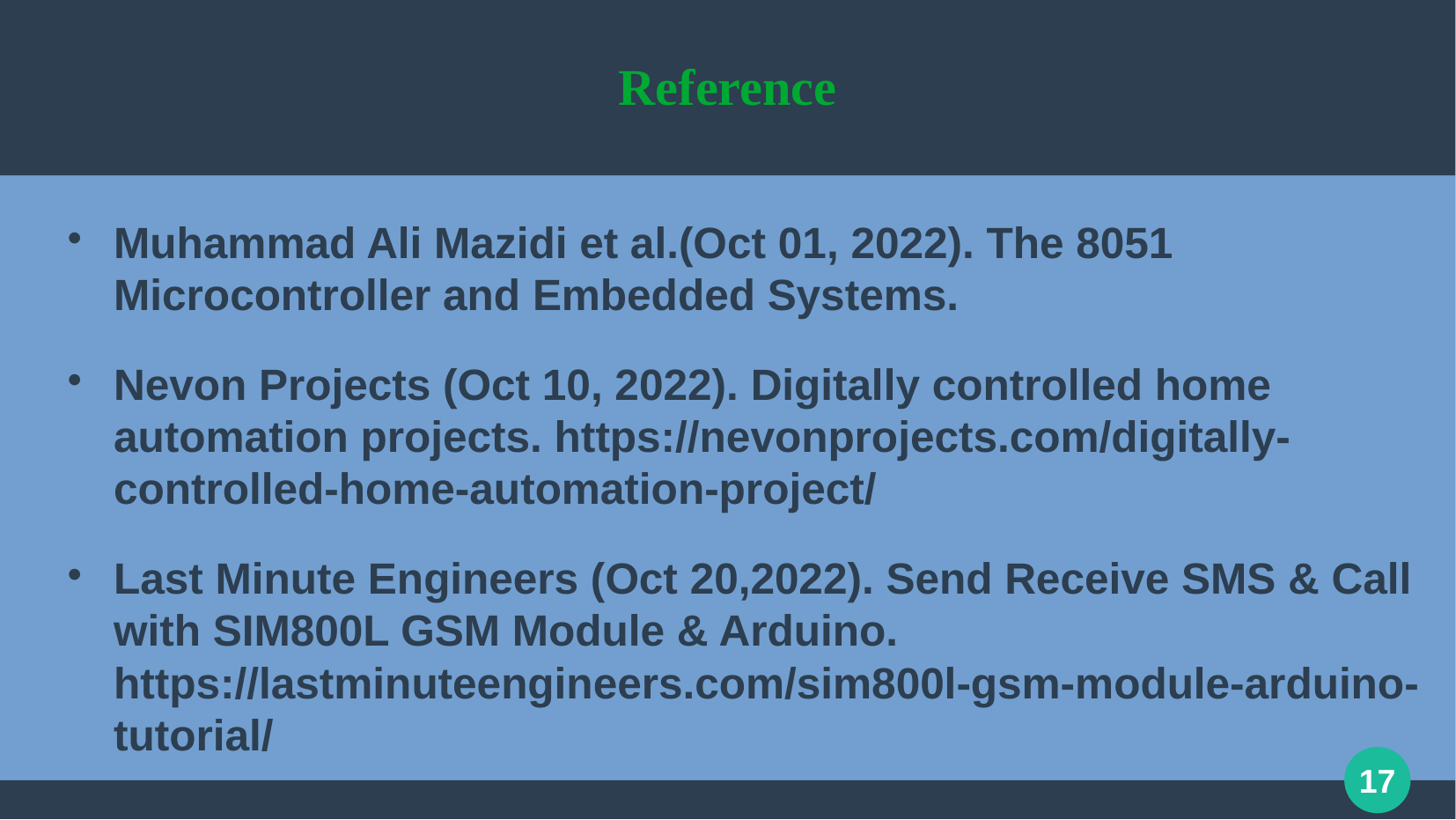

# Reference
Muhammad Ali Mazidi et al.(Oct 01, 2022). The 8051 Microcontroller and Embedded Systems.
Nevon Projects (Oct 10, 2022). Digitally controlled home automation projects. https://nevonprojects.com/digitally-controlled-home-automation-project/
Last Minute Engineers (Oct 20,2022). Send Receive SMS & Call with SIM800L GSM Module & Arduino. https://lastminuteengineers.com/sim800l-gsm-module-arduino-tutorial/